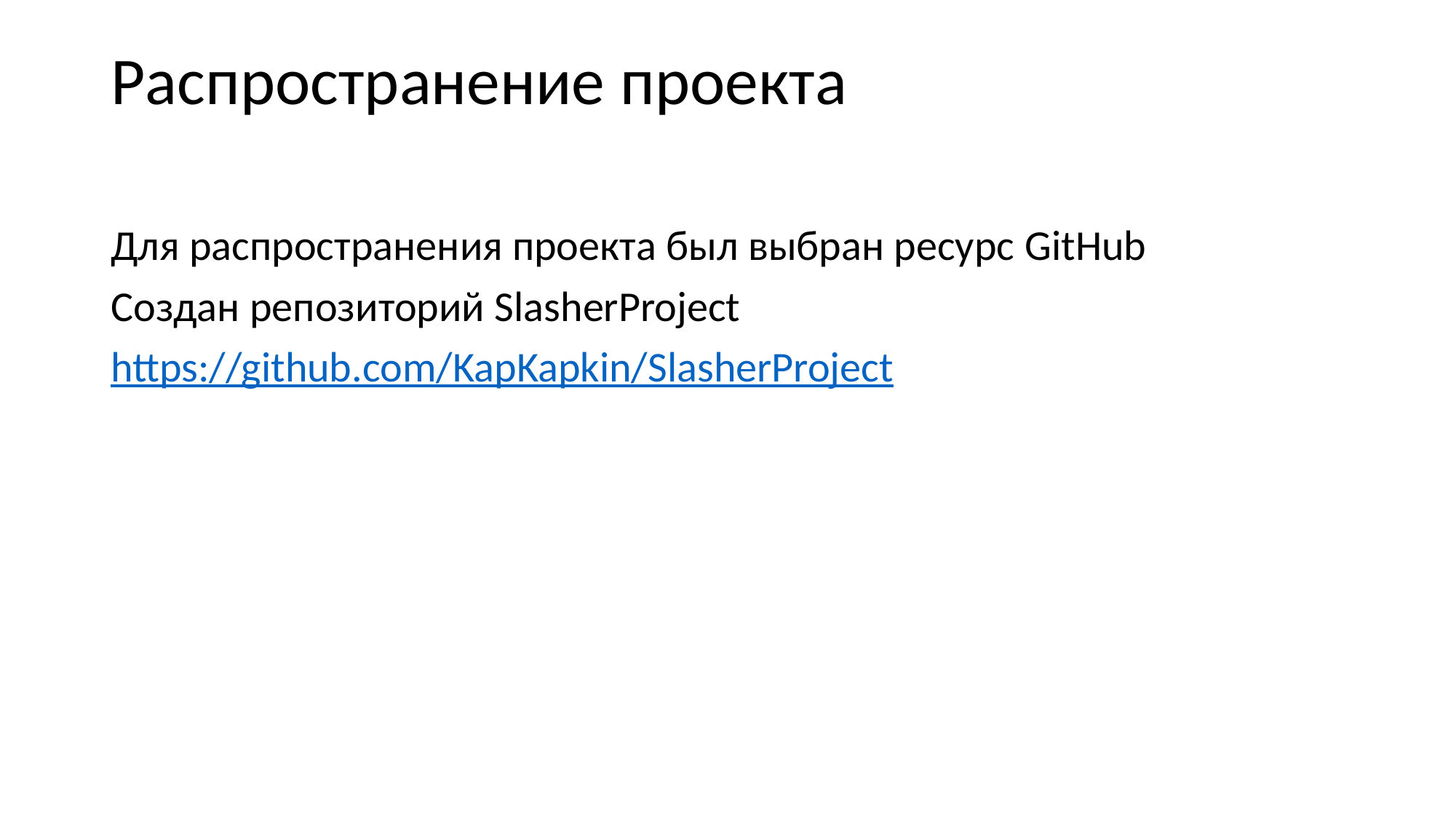

# Распространение проекта
Для распространения проекта был выбран ресурс GitHub
Создан репозиторий SlasherProject
https://github.com/KapKapkin/SlasherProject